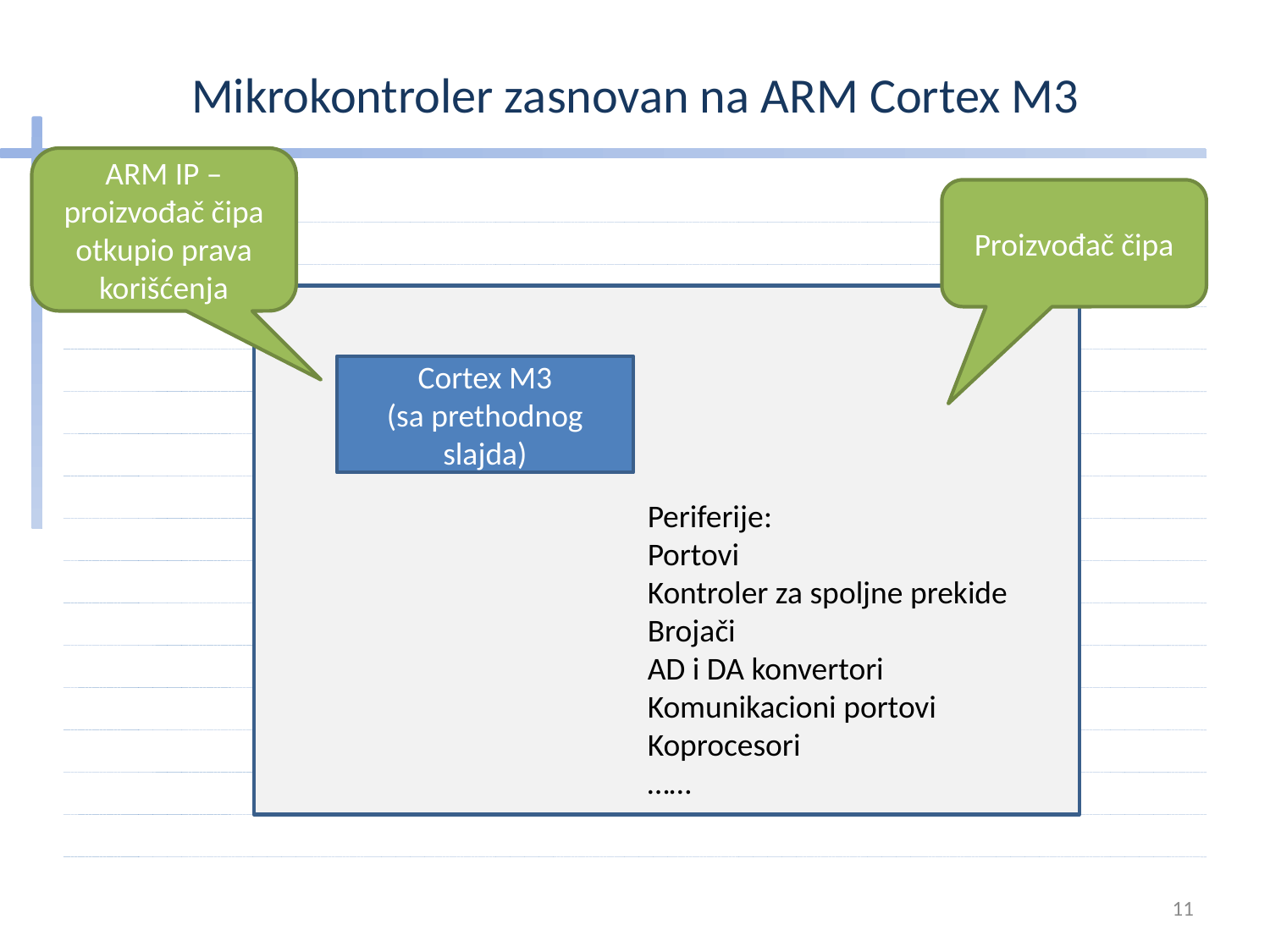

# Mikrokontroler zasnovan na ARM Cortex M3
ARM IP – proizvođač čipa otkupio prava korišćenja
Proizvođač čipa

Cortex M3
(sa prethodnog slajda)
Periferije:
Portovi
Kontroler za spoljne prekide
Brojači
AD i DA konvertori
Komunikacioni portovi
Koprocesori
……

11